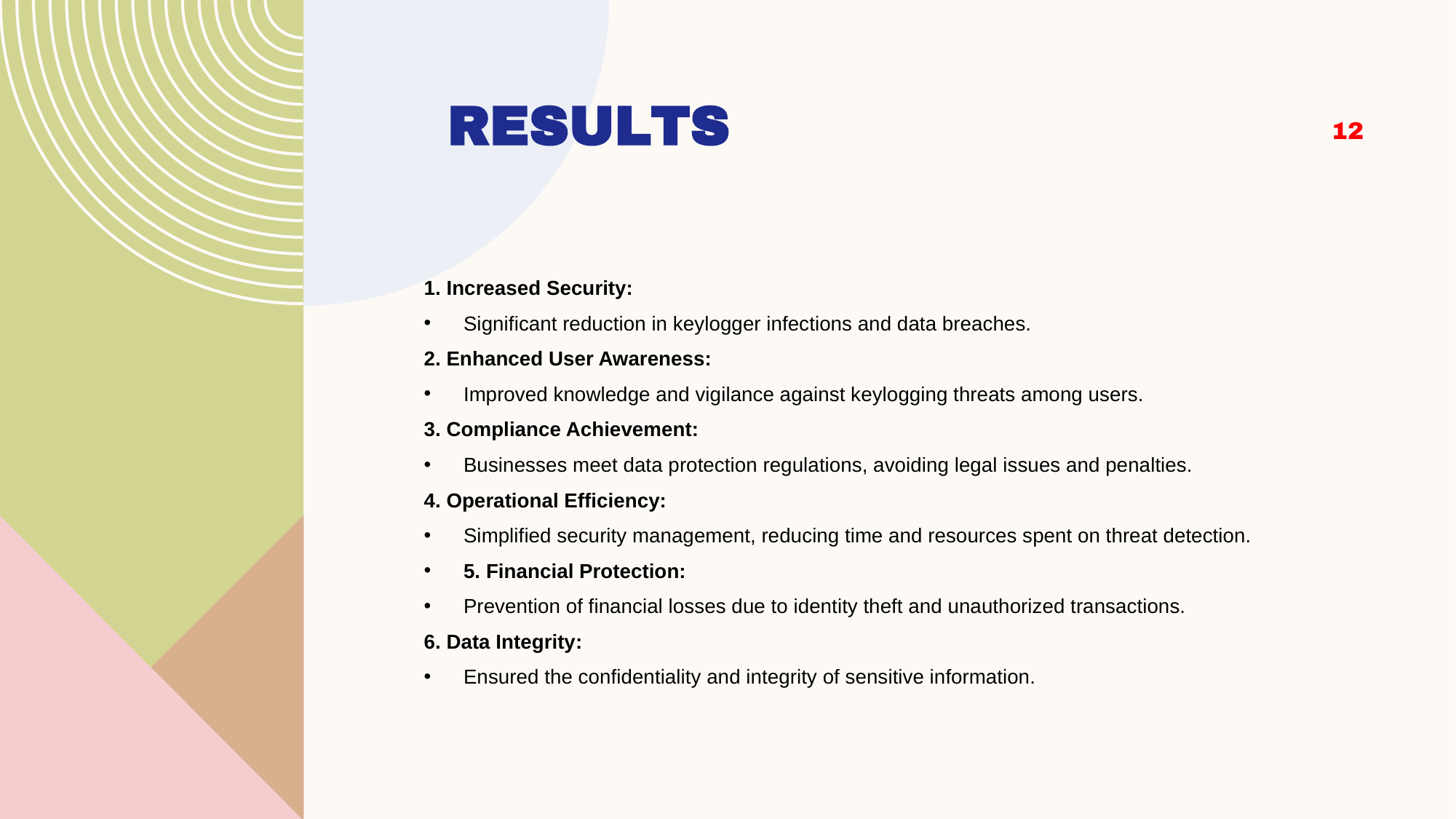

12
# RESULTS
1. Increased Security:
Significant reduction in keylogger infections and data breaches.
2. Enhanced User Awareness:
Improved knowledge and vigilance against keylogging threats among users.
3. Compliance Achievement:
Businesses meet data protection regulations, avoiding legal issues and penalties.
4. Operational Efficiency:
Simplified security management, reducing time and resources spent on threat detection.
5. Financial Protection:
Prevention of financial losses due to identity theft and unauthorized transactions.
6. Data Integrity:
Ensured the confidentiality and integrity of sensitive information.